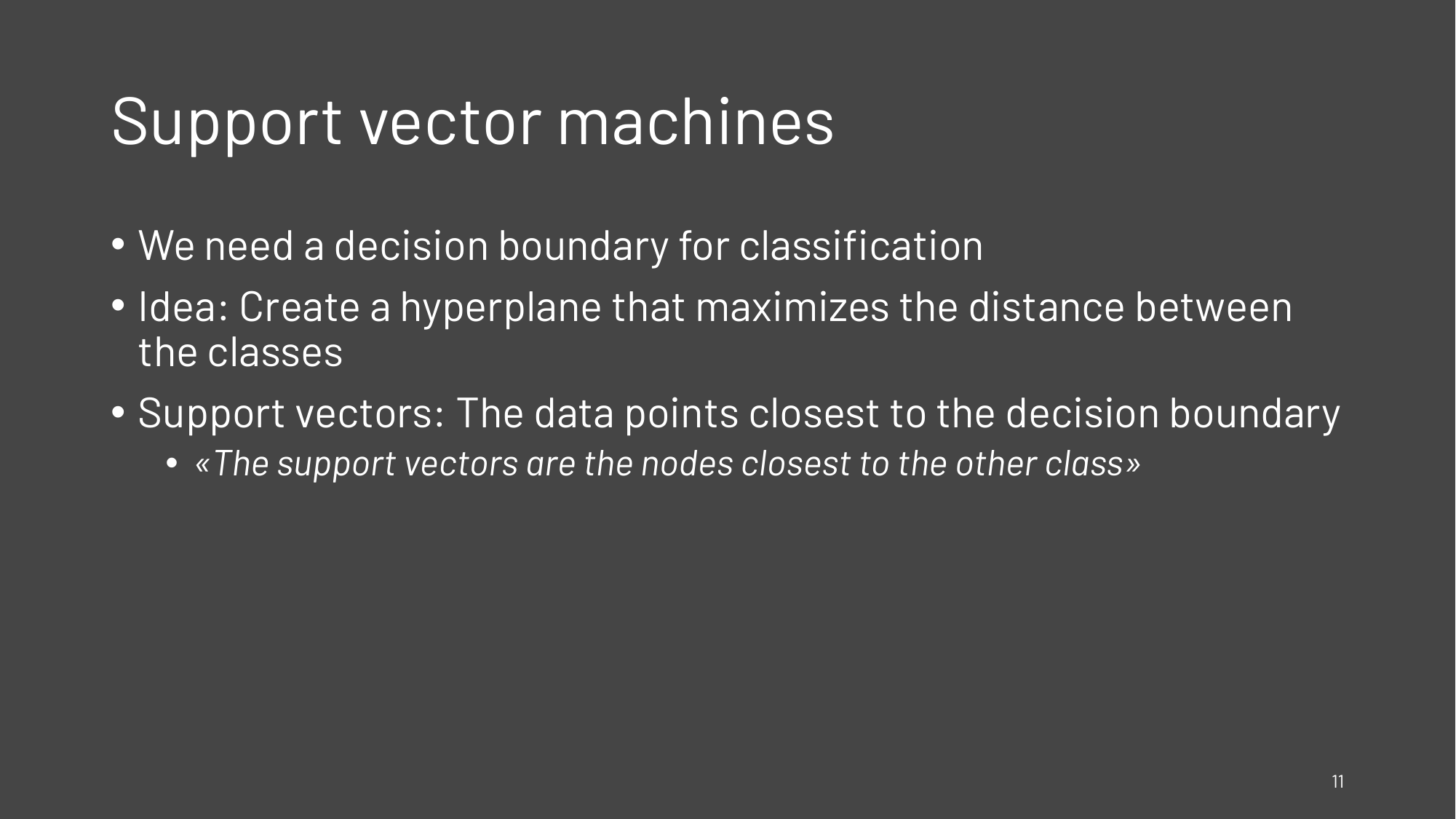

# Support vector machines
We need a decision boundary for classification
Idea: Create a hyperplane that maximizes the distance between the classes
Support vectors: The data points closest to the decision boundary
«The support vectors are the nodes closest to the other class»

11